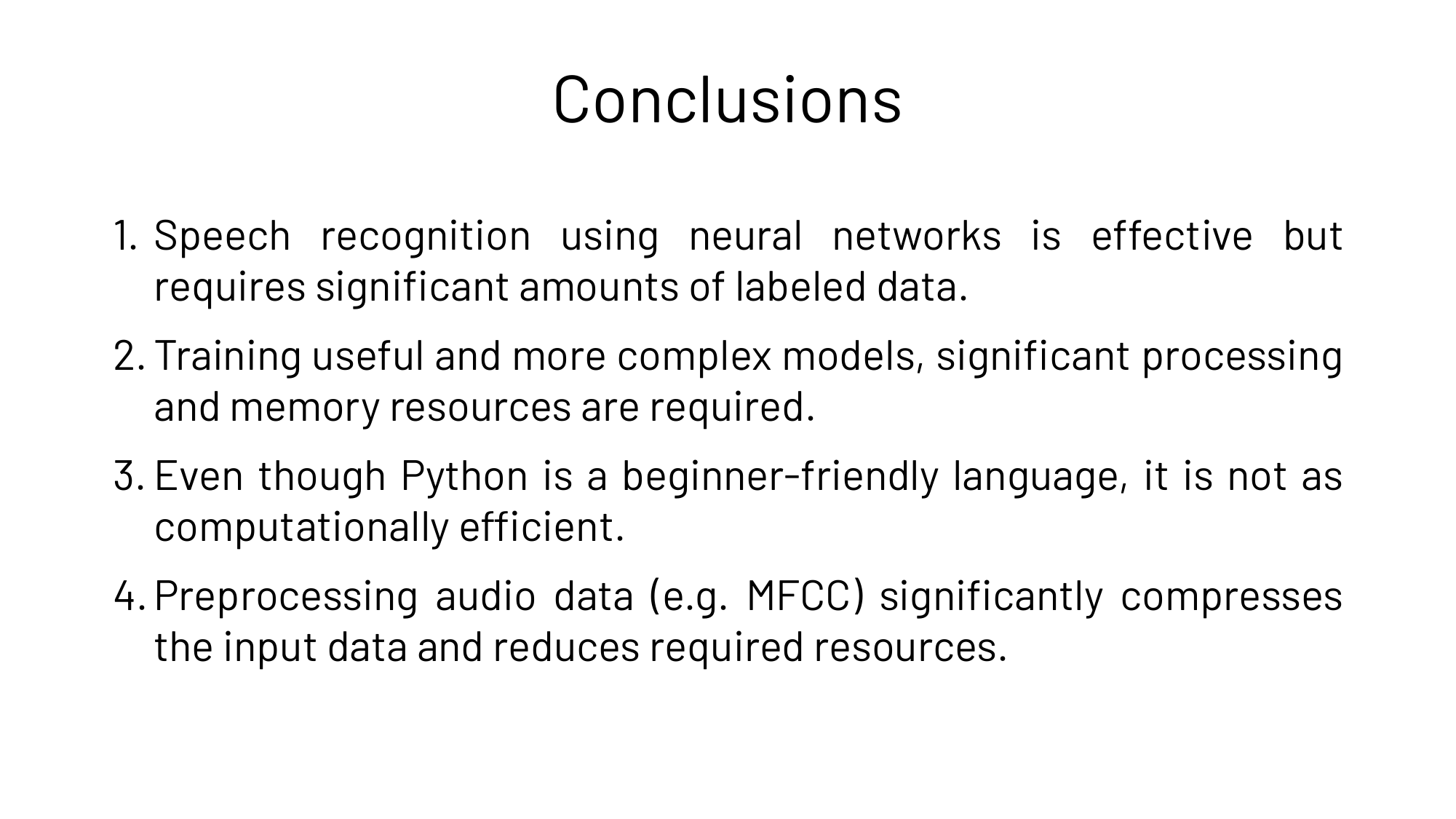

# Conclusions
Speech recognition using neural networks is effective but requires significant amounts of labeled data.
Training useful and more complex models, significant processing and memory resources are required.
Even though Python is a beginner-friendly language, it is not as computationally efficient.
Preprocessing audio data (e.g. MFCC) significantly compresses the input data and reduces required resources.